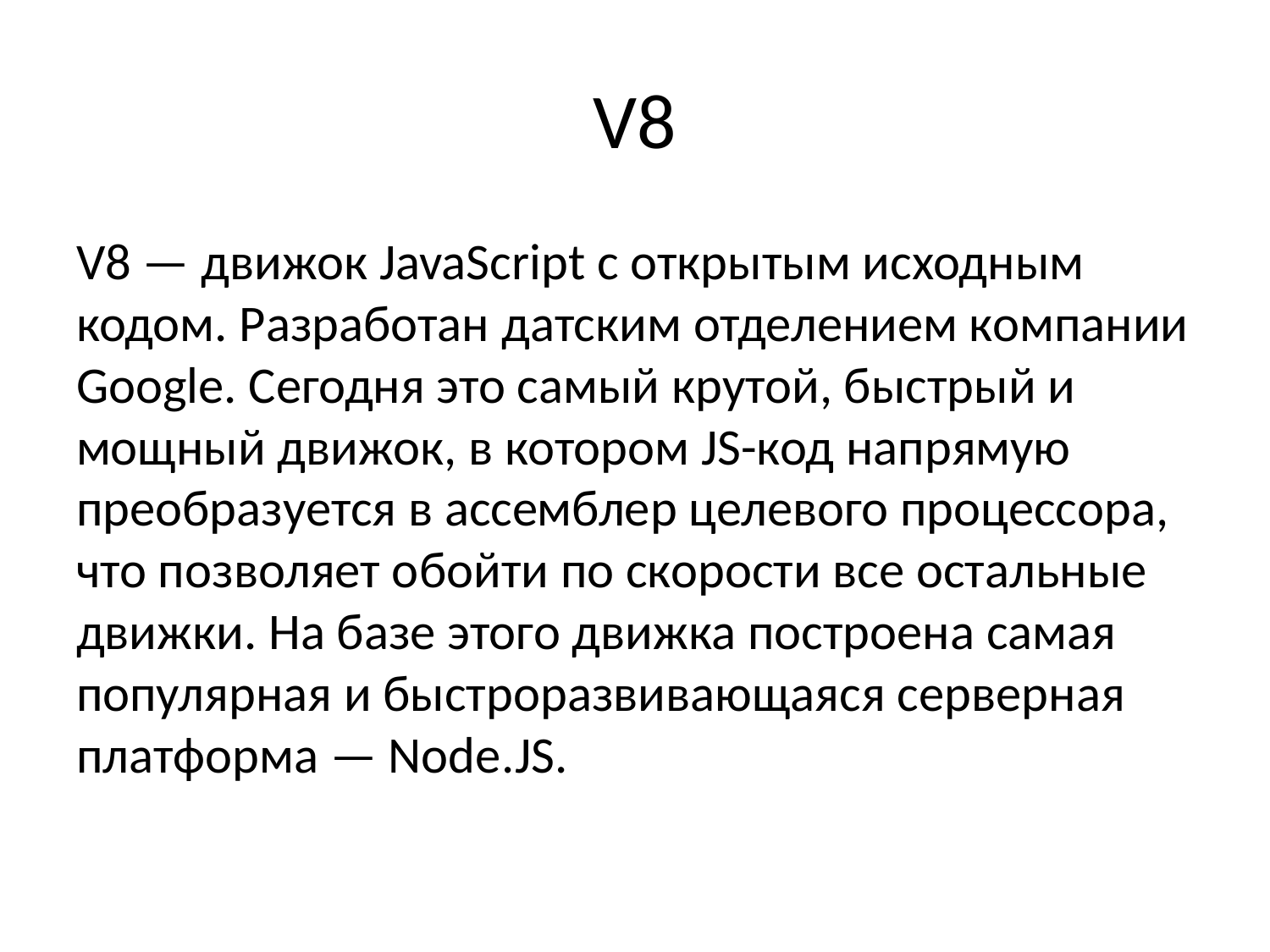

# V8
V8 — движок JavaScript с открытым исходным кодом. Разработан датским отделением компании Google. Сегодня это самый крутой, быстрый и мощный движок, в котором JS-код напрямую преобразуется в ассемблер целевого процессора, что позволяет обойти по скорости все остальные движки. На базе этого движка построена самая популярная и быстроразвивающаяся серверная платформа — Node.JS.